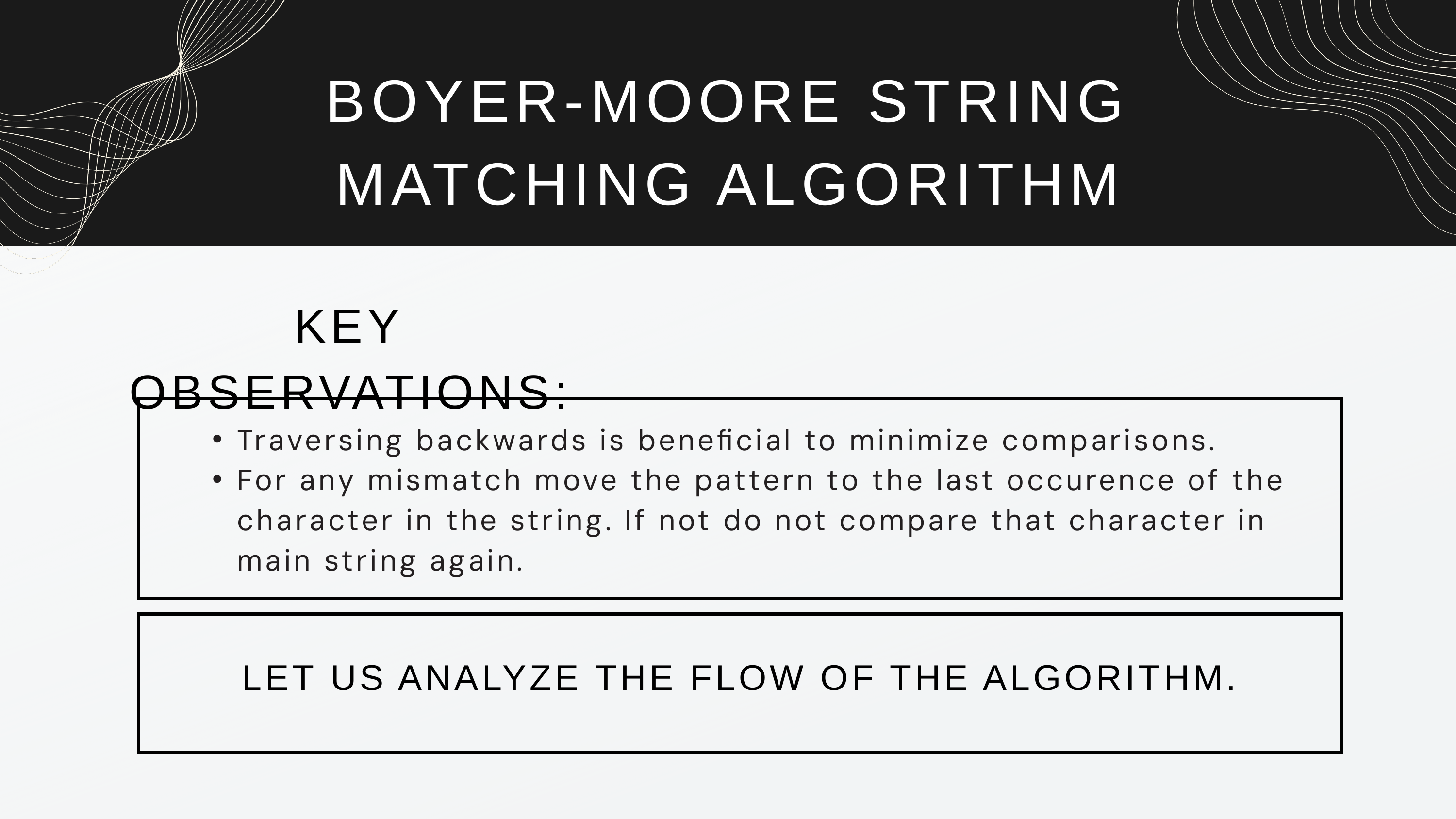

BOYER-MOORE STRING MATCHING ALGORITHM
KEY OBSERVATIONS:

Traversing backwards is beneficial to minimize comparisons.
For any mismatch move the pattern to the last occurence of the character in the string. If not do not compare that character in main string again.

LET US ANALYZE THE FLOW OF THE ALGORITHM.